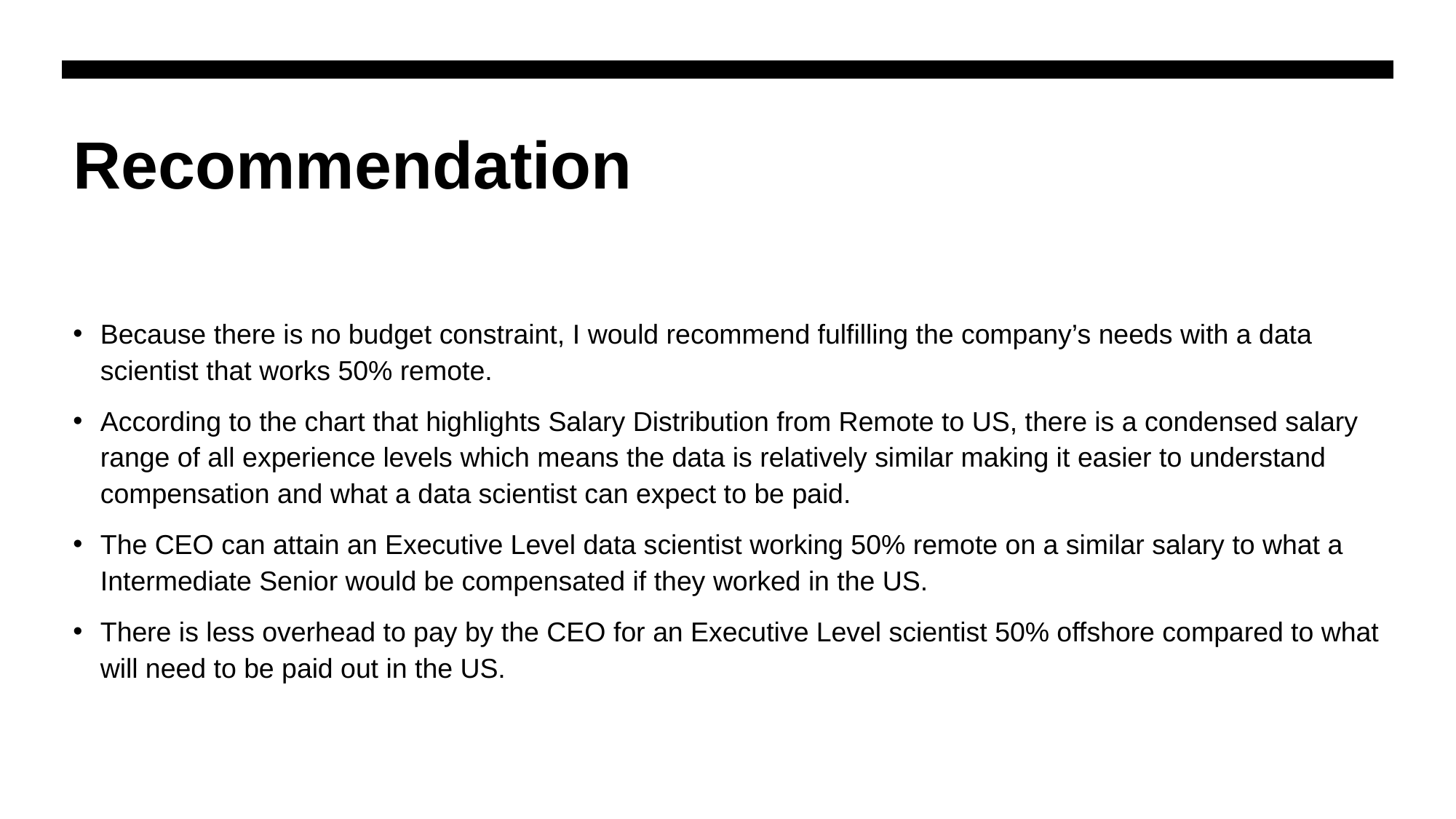

# Recommendation
Because there is no budget constraint, I would recommend fulfilling the company’s needs with a data scientist that works 50% remote.
According to the chart that highlights Salary Distribution from Remote to US, there is a condensed salary range of all experience levels which means the data is relatively similar making it easier to understand compensation and what a data scientist can expect to be paid.
The CEO can attain an Executive Level data scientist working 50% remote on a similar salary to what a Intermediate Senior would be compensated if they worked in the US.
There is less overhead to pay by the CEO for an Executive Level scientist 50% offshore compared to what will need to be paid out in the US.